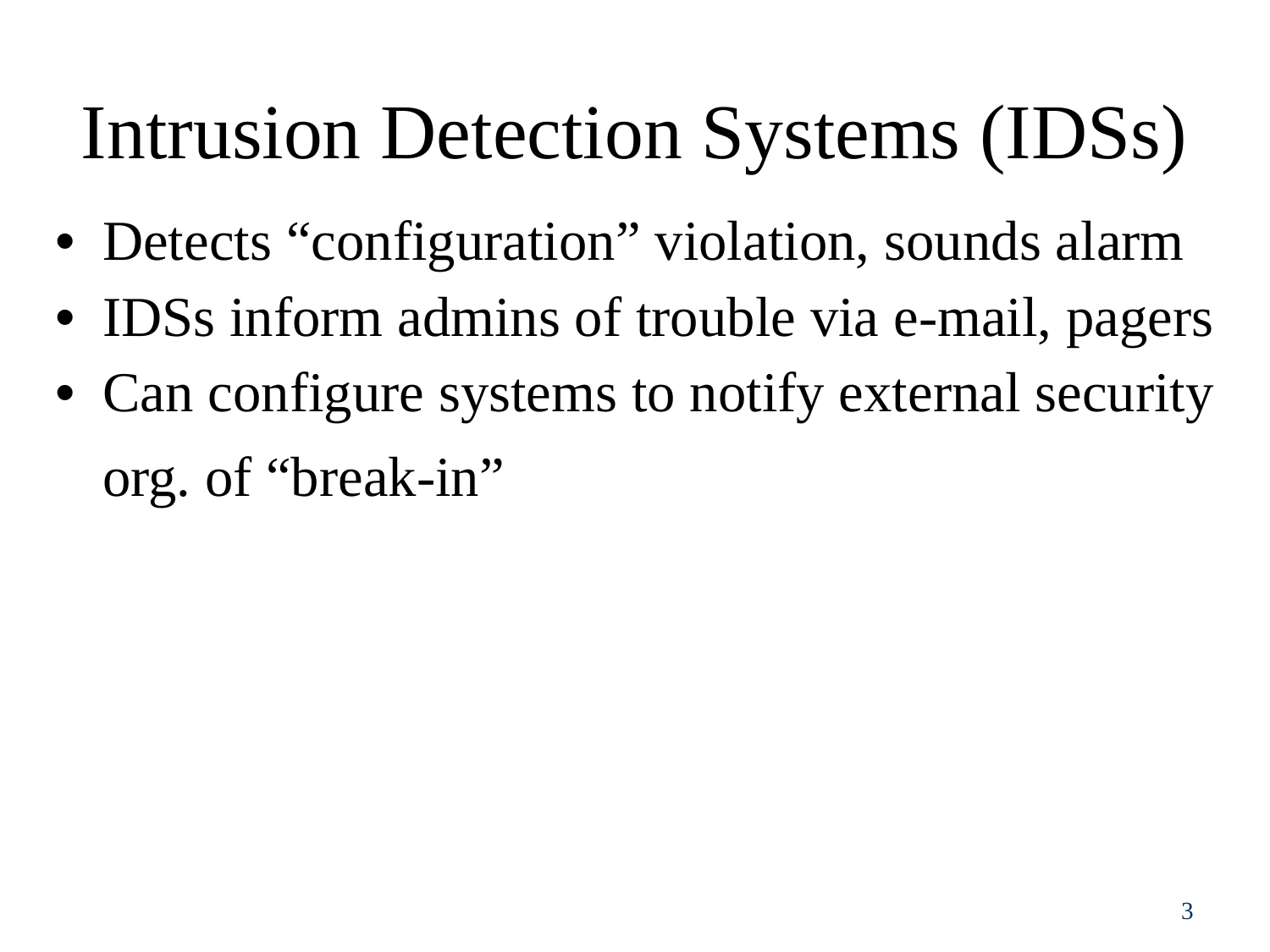

Intrusion Detection Systems (IDSs)
• Detects “configuration” violation, sounds alarm
• IDSs inform admins of trouble via e-mail, pagers
• Can configure systems to notify external security
org.
of
“break-in”
3